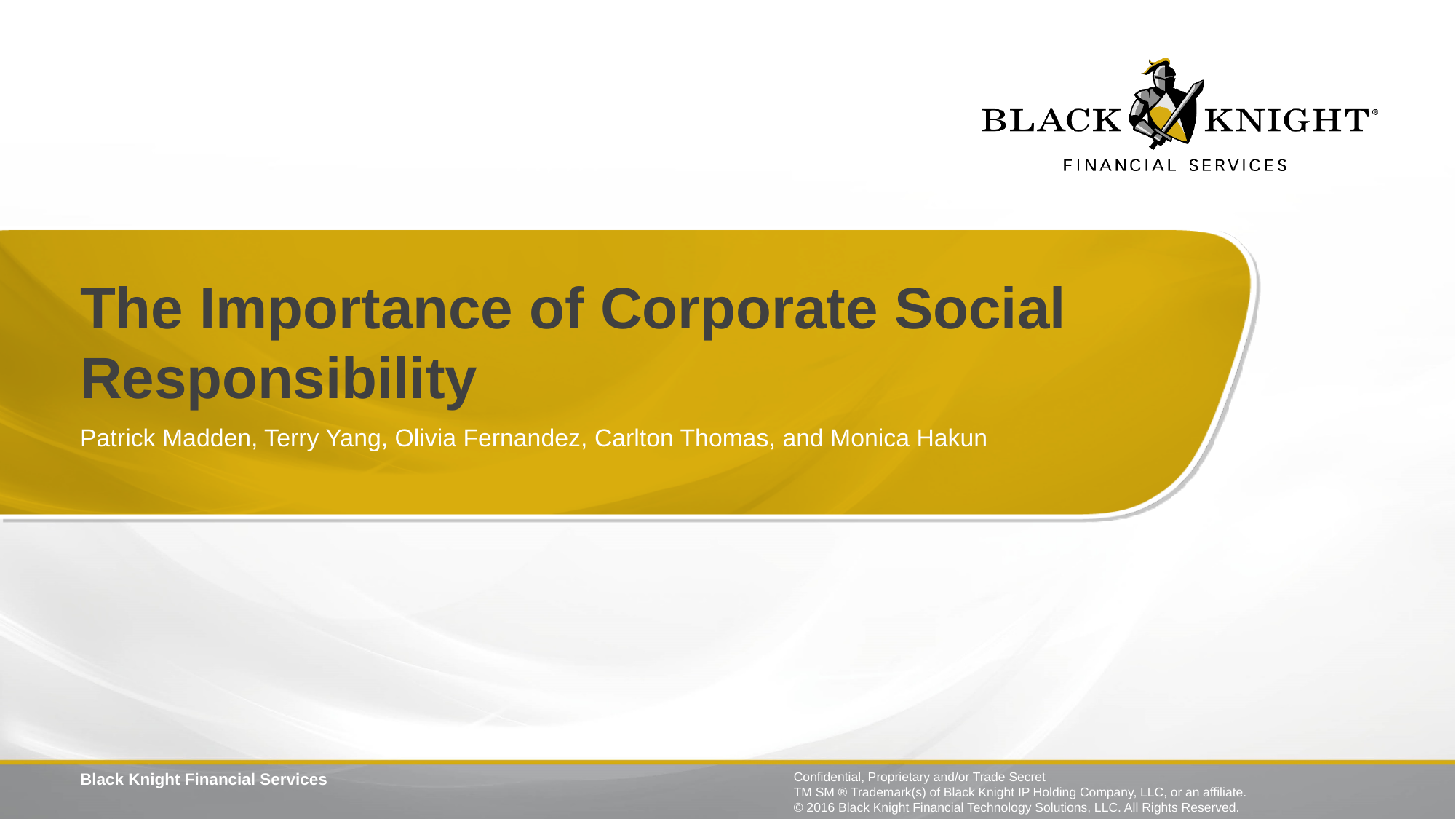

# The Importance of Corporate Social Responsibility
Patrick Madden, Terry Yang, Olivia Fernandez, Carlton Thomas, and Monica Hakun